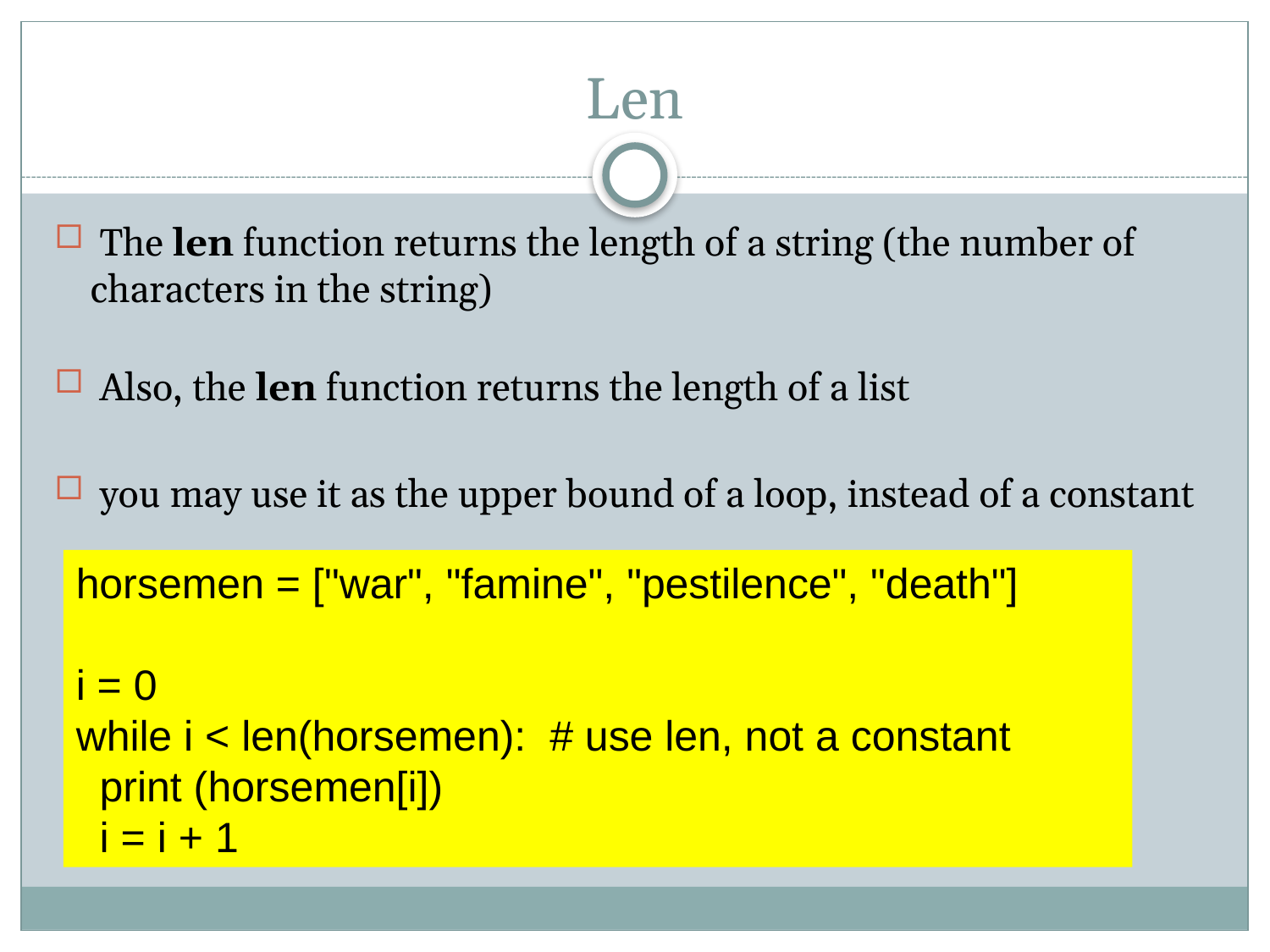

# Len
 The len function returns the length of a string (the number of characters in the string)
 Also, the len function returns the length of a list

 you may use it as the upper bound of a loop, instead of a constant

horsemen = ["war", "famine", "pestilence", "death"]
i = 0
while i < len(horsemen):  # use len, not a constant
  print (horsemen[i])
  i = i + 1